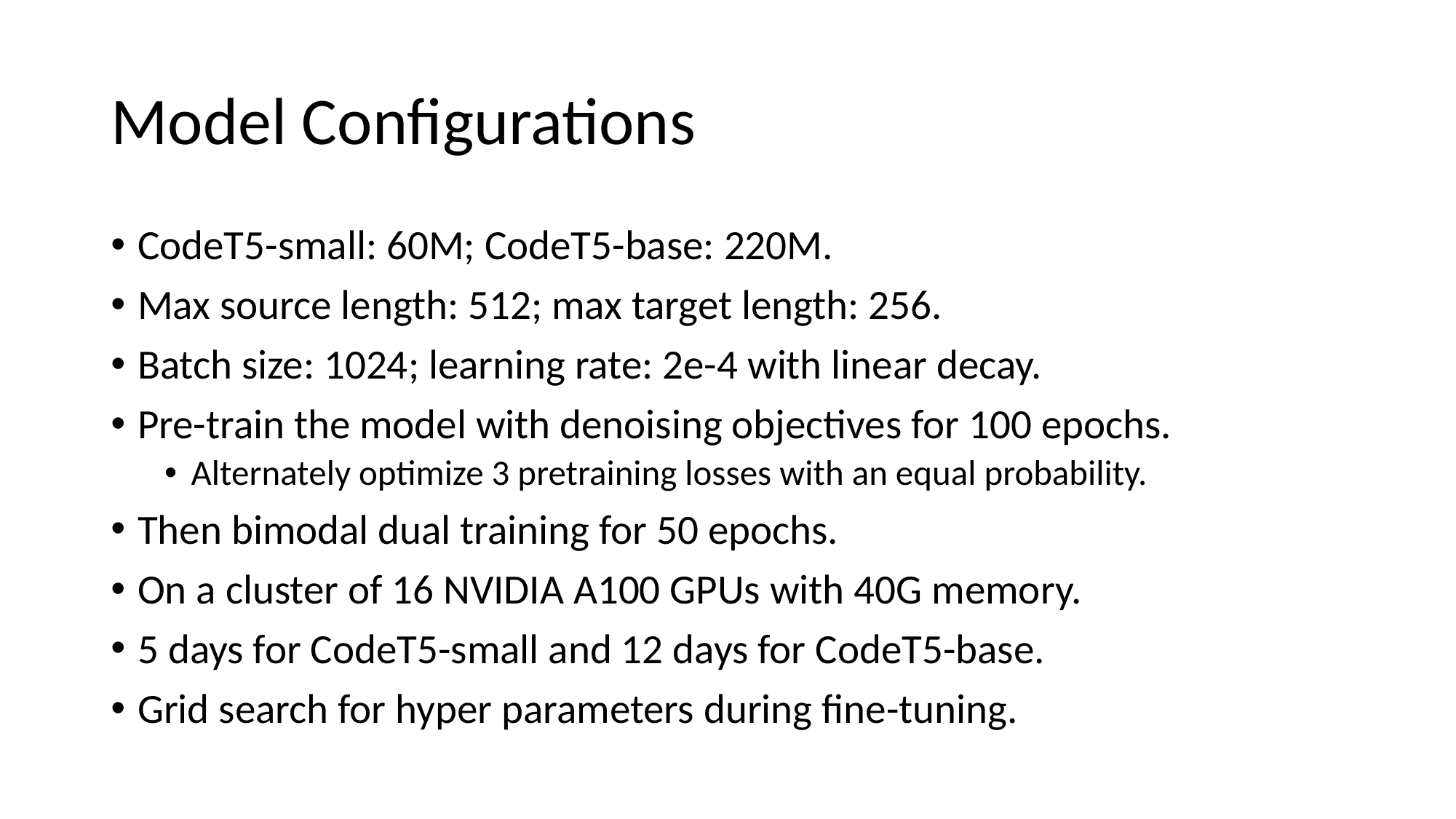

# Model Configurations
CodeT5-small: 60M; CodeT5-base: 220M.
Max source length: 512; max target length: 256.
Batch size: 1024; learning rate: 2e-4 with linear decay.
Pre-train the model with denoising objectives for 100 epochs.
Alternately optimize 3 pretraining losses with an equal probability.
Then bimodal dual training for 50 epochs.
On a cluster of 16 NVIDIA A100 GPUs with 40G memory.
5 days for CodeT5-small and 12 days for CodeT5-base.
Grid search for hyper parameters during fine-tuning.